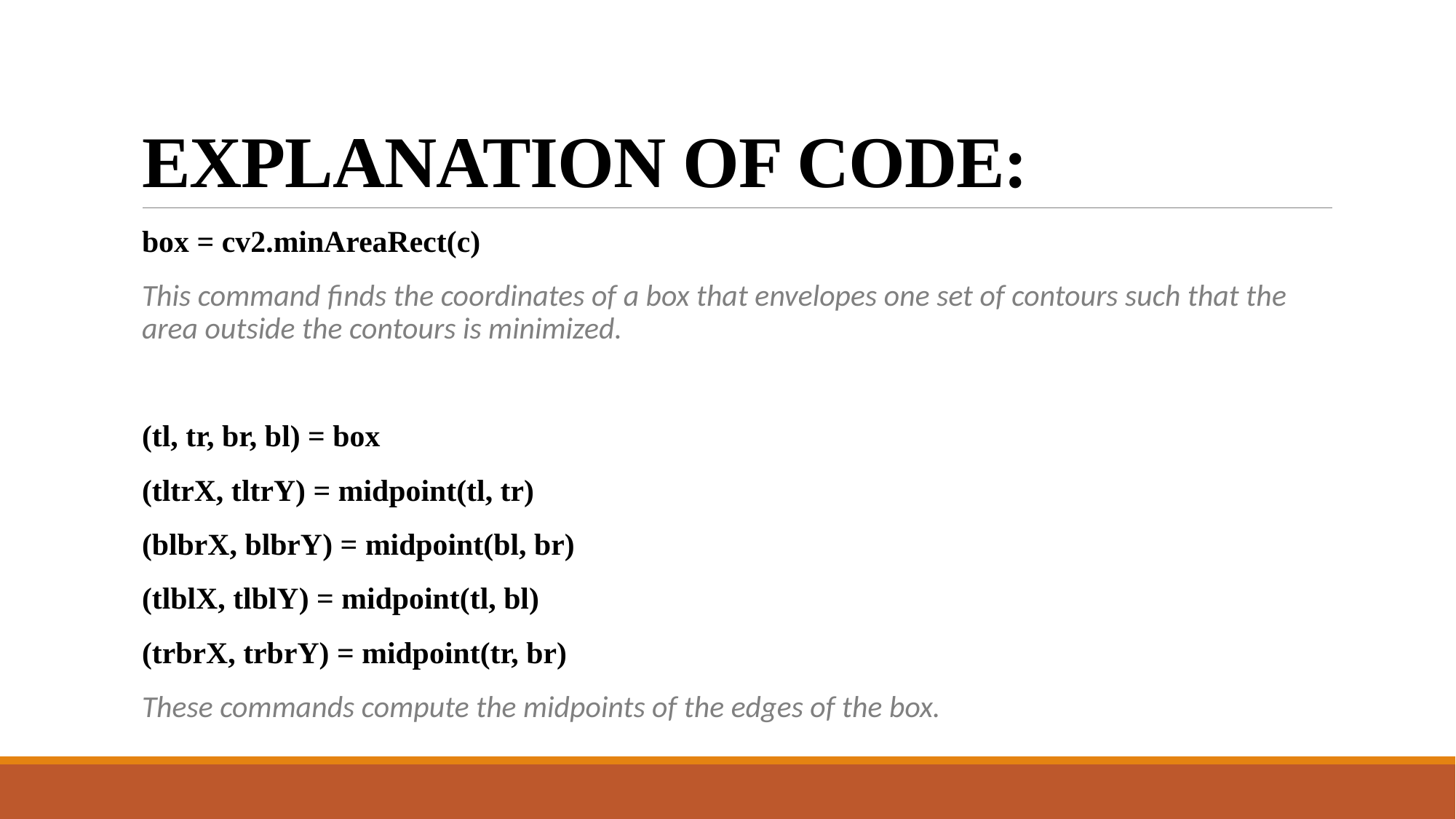

# EXPLANATION OF CODE:
box = cv2.minAreaRect(c)
This command finds the coordinates of a box that envelopes one set of contours such that the area outside the contours is minimized.

(tl, tr, br, bl) = box
(tltrX, tltrY) = midpoint(tl, tr)
(blbrX, blbrY) = midpoint(bl, br)
(tlblX, tlblY) = midpoint(tl, bl)
(trbrX, trbrY) = midpoint(tr, br)
These commands compute the midpoints of the edges of the box.